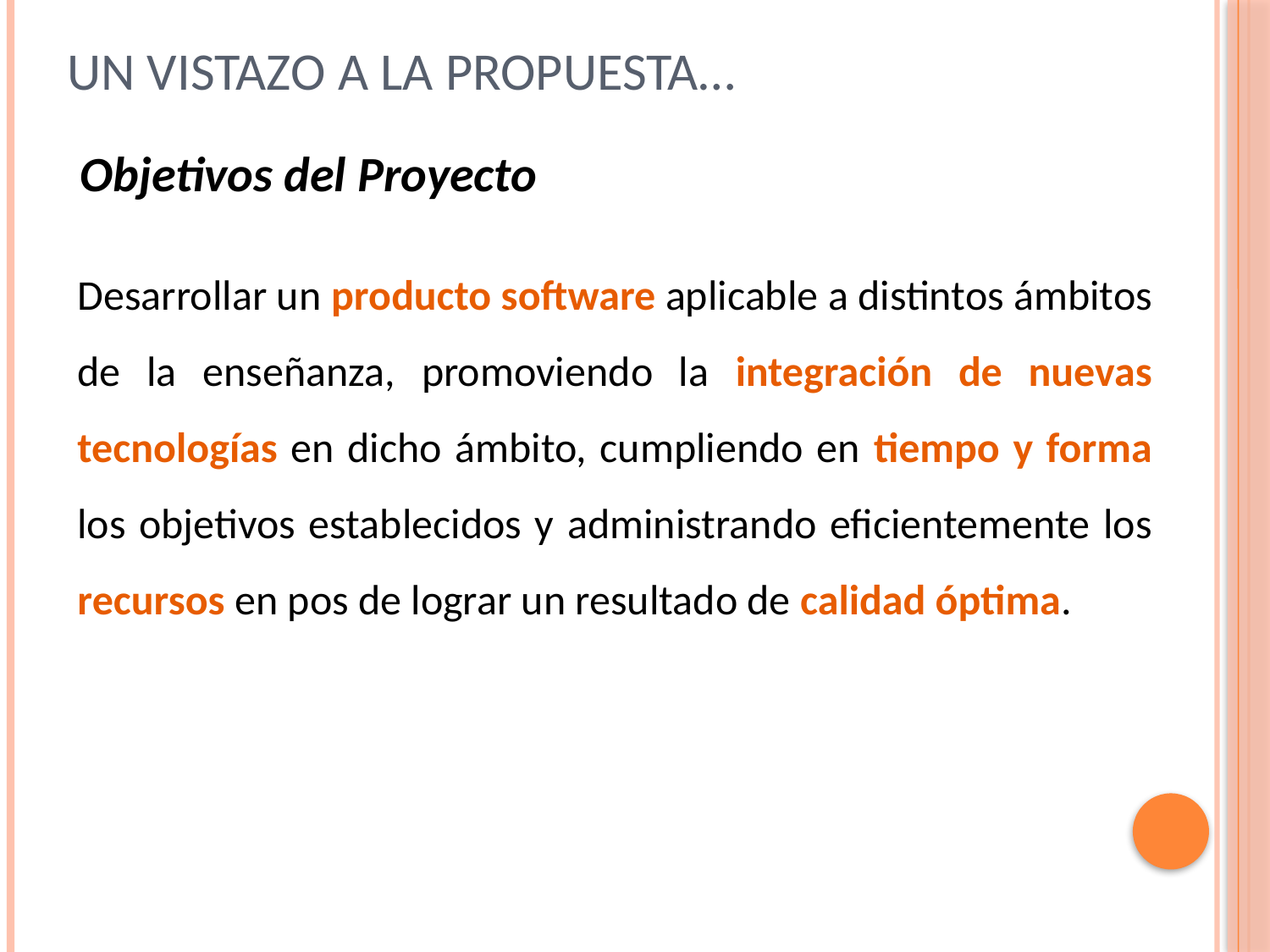

# Un vistazo a la propuesta…
Objetivos del Proyecto
Desarrollar un producto software aplicable a distintos ámbitos de la enseñanza, promoviendo la integración de nuevas tecnologías en dicho ámbito, cumpliendo en tiempo y forma los objetivos establecidos y administrando eficientemente los recursos en pos de lograr un resultado de calidad óptima.